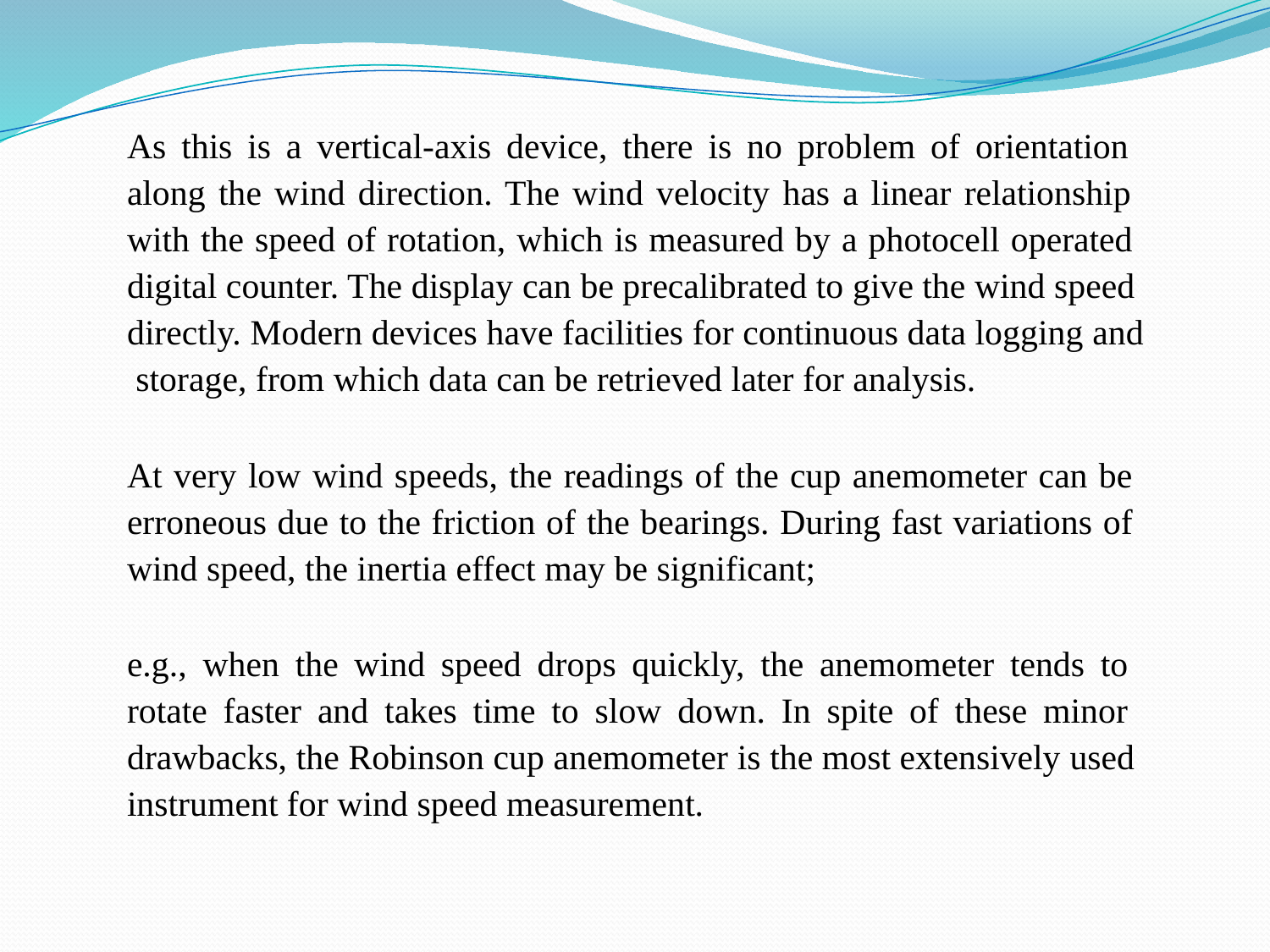

As this is a vertical-axis device, there is no problem of orientation  along the wind direction. The wind velocity has a linear relationship  with the speed of rotation, which is measured by a photocell operated  digital counter. The display can be precalibrated to give the wind speed  directly. Modern devices have facilities for continuous data logging and  storage, from which data can be retrieved later for analysis.

At very low wind speeds, the readings of the cup anemometer can be  erroneous due to the friction of the bearings. During fast variations of  wind speed, the inertia effect may be significant;

e.g., when the wind speed drops quickly, the anemometer tends to  rotate faster and takes time to slow down. In spite of these minor  drawbacks, the Robinson cup anemometer is the most extensively used  instrument for wind speed measurement.